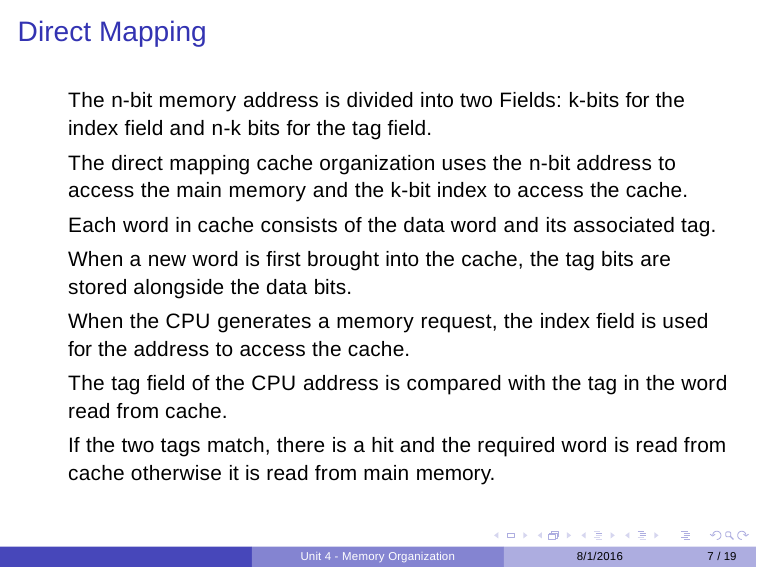

# Direct Mapping
The n-bit memory address is divided into two Fields: k-bits for the  index field and n-k bits for the tag field.
The direct mapping cache organization uses the n-bit address to  access the main memory and the k-bit index to access the cache.
Each word in cache consists of the data word and its associated tag.
When a new word is first brought into the cache, the tag bits are  stored alongside the data bits.
When the CPU generates a memory request, the index field is used  for the address to access the cache.
The tag field of the CPU address is compared with the tag in the word  read from cache.
If the two tags match, there is a hit and the required word is read from  cache otherwise it is read from main memory.

Unit 4 - Memory Organization
8/1/2016
7 / 19